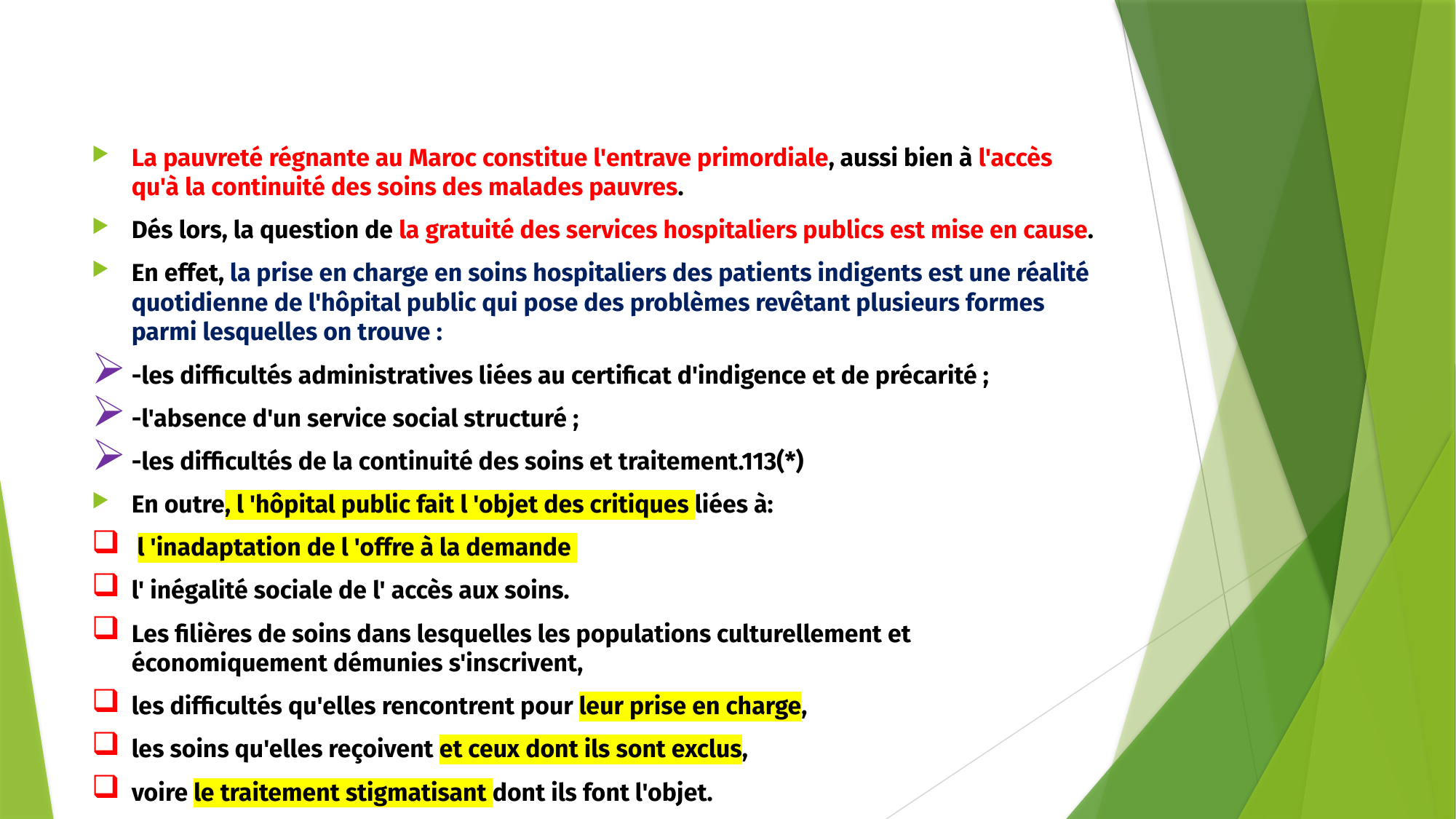

#
La pauvreté régnante au Maroc constitue l'entrave primordiale, aussi bien à l'accès qu'à la continuité des soins des malades pauvres.
Dés lors, la question de la gratuité des services hospitaliers publics est mise en cause.
En effet, la prise en charge en soins hospitaliers des patients indigents est une réalité quotidienne de l'hôpital public qui pose des problèmes revêtant plusieurs formes parmi lesquelles on trouve :
-les difficultés administratives liées au certificat d'indigence et de précarité ;
-l'absence d'un service social structuré ;
-les difficultés de la continuité des soins et traitement.113(*)
En outre, l 'hôpital public fait l 'objet des critiques liées à:
 l 'inadaptation de l 'offre à la demande
l' inégalité sociale de l' accès aux soins.
Les filières de soins dans lesquelles les populations culturellement et économiquement démunies s'inscrivent,
les difficultés qu'elles rencontrent pour leur prise en charge,
les soins qu'elles reçoivent et ceux dont ils sont exclus,
voire le traitement stigmatisant dont ils font l'objet.